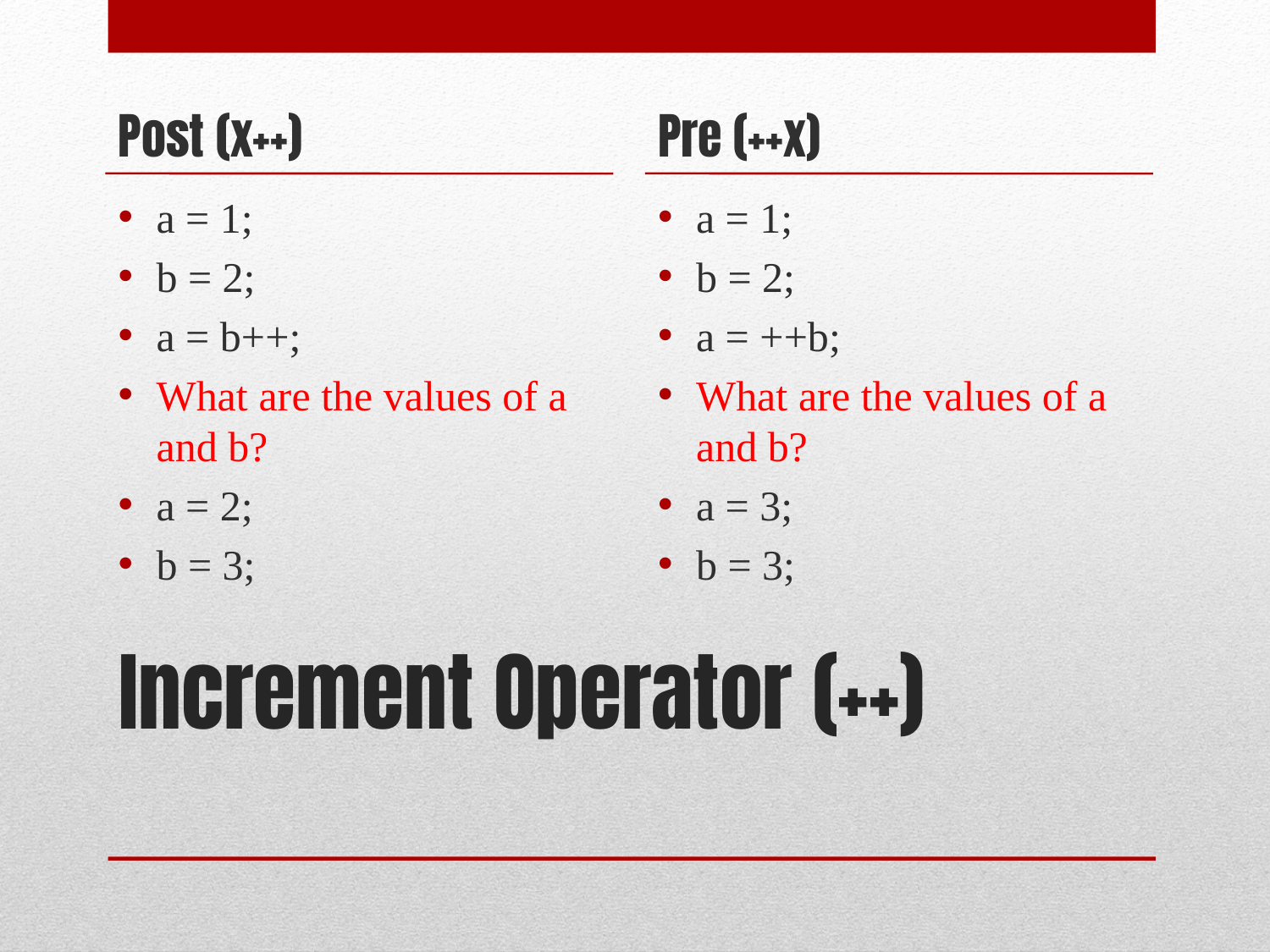

Post (x++)
Pre (++x)
a = 1;
b = 2;
a = b++;
What are the values of a and b?
a = 2;
b = 3;
a = 1;
b = 2;
a = ++b;
What are the values of a and b?
a = 3;
b = 3;
# Increment Operator (++)